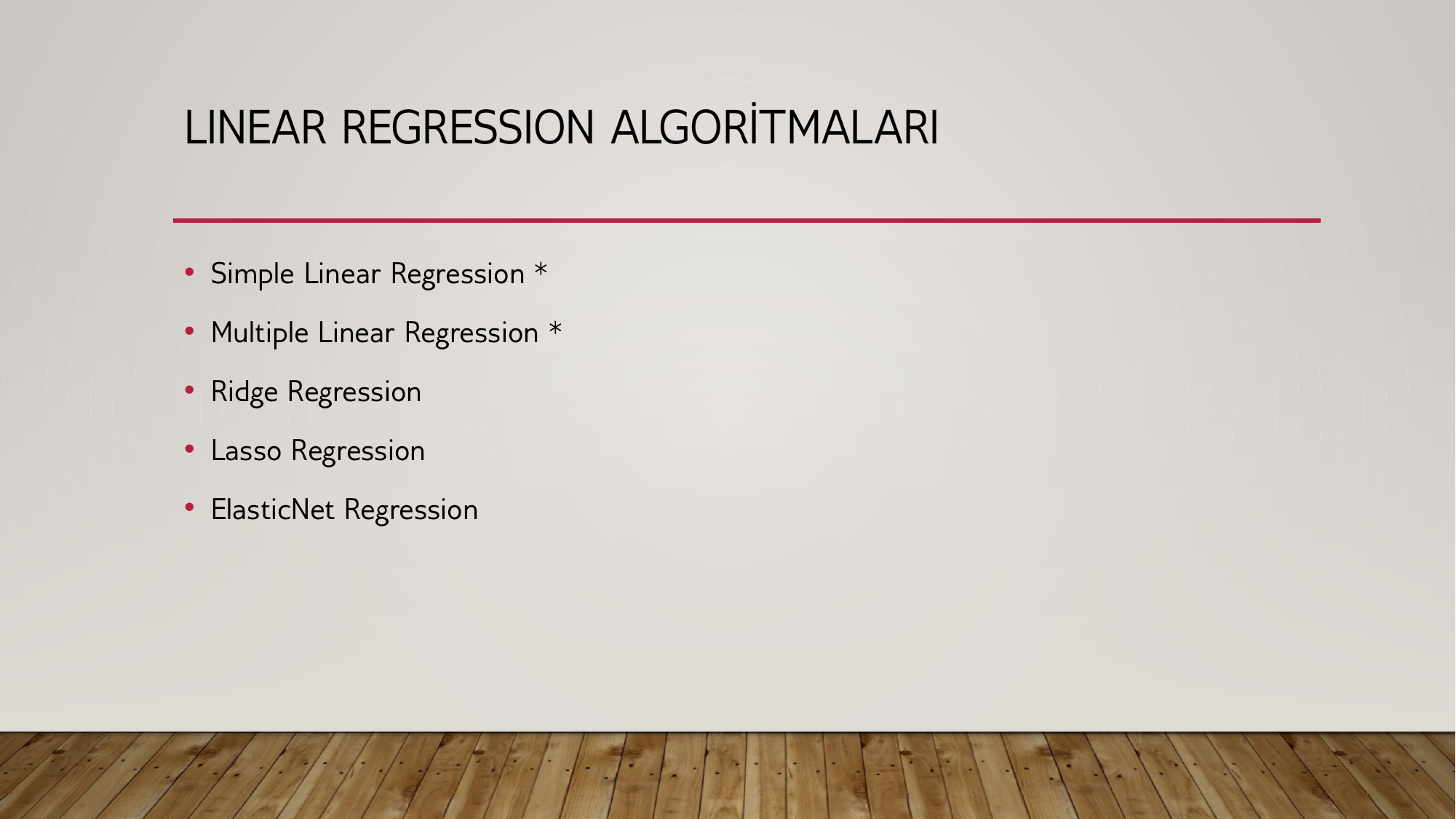

# Lınear regressıon algoritmaları
Simple Linear Regression *
Multiple Linear Regression *
Ridge Regression
Lasso Regression
ElasticNet Regression